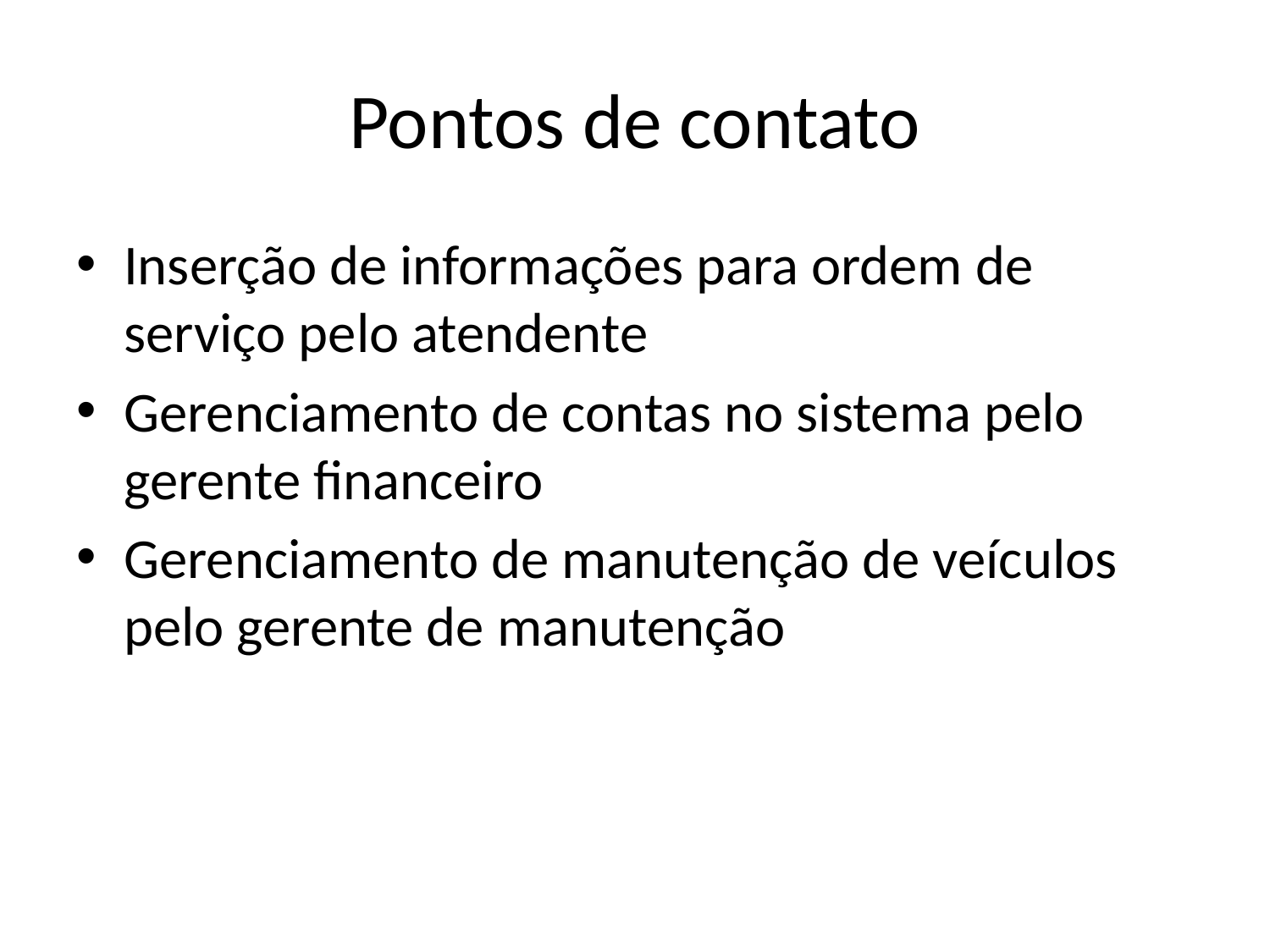

# Pontos de contato
Inserção de informações para ordem de serviço pelo atendente
Gerenciamento de contas no sistema pelo gerente financeiro
Gerenciamento de manutenção de veículos pelo gerente de manutenção